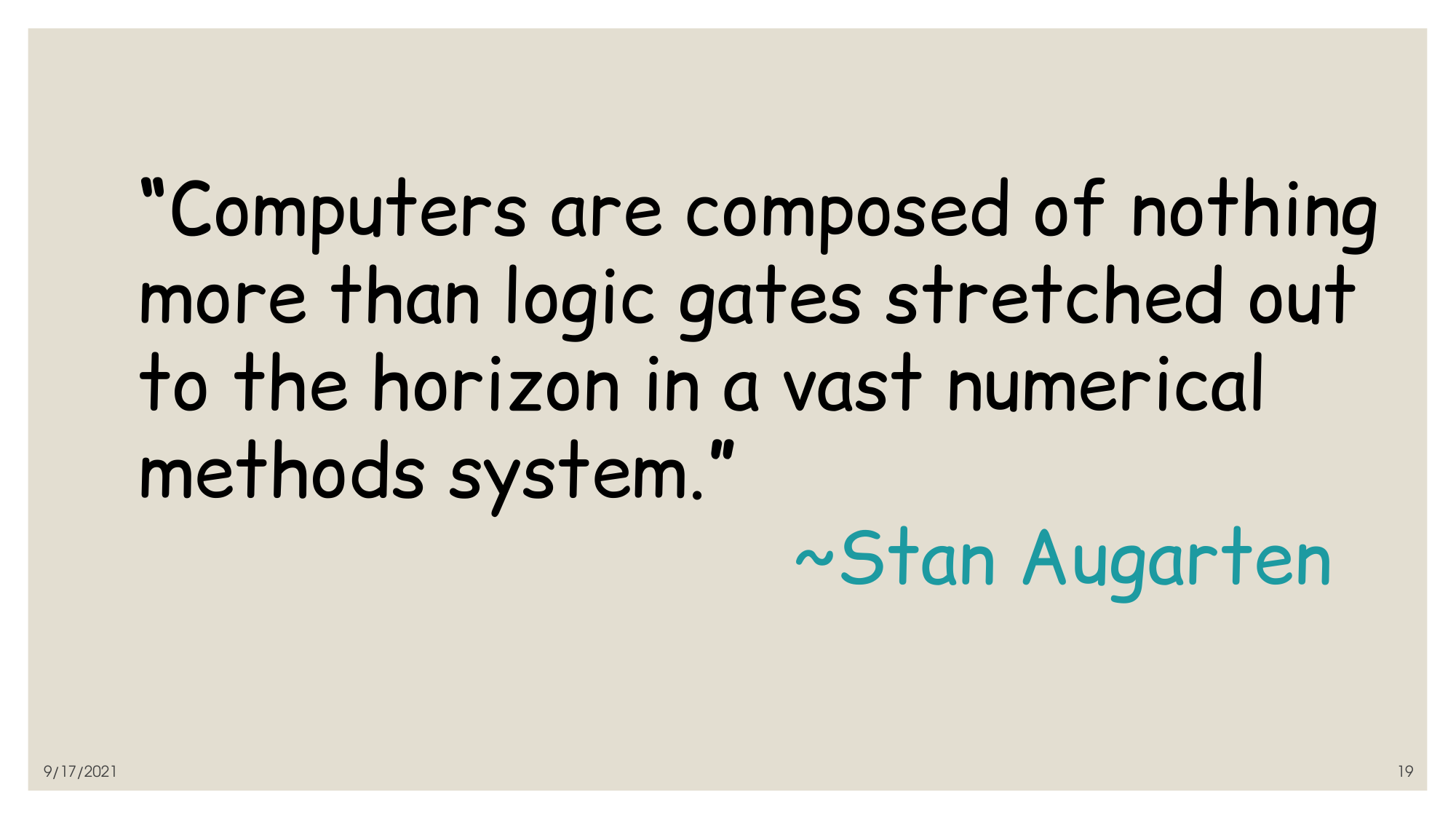

# “Computers are composed of nothing more than logic gates stretched out to the horizon in a vast numerical methods system.” ~Stan Augarten
9/17/2021
19